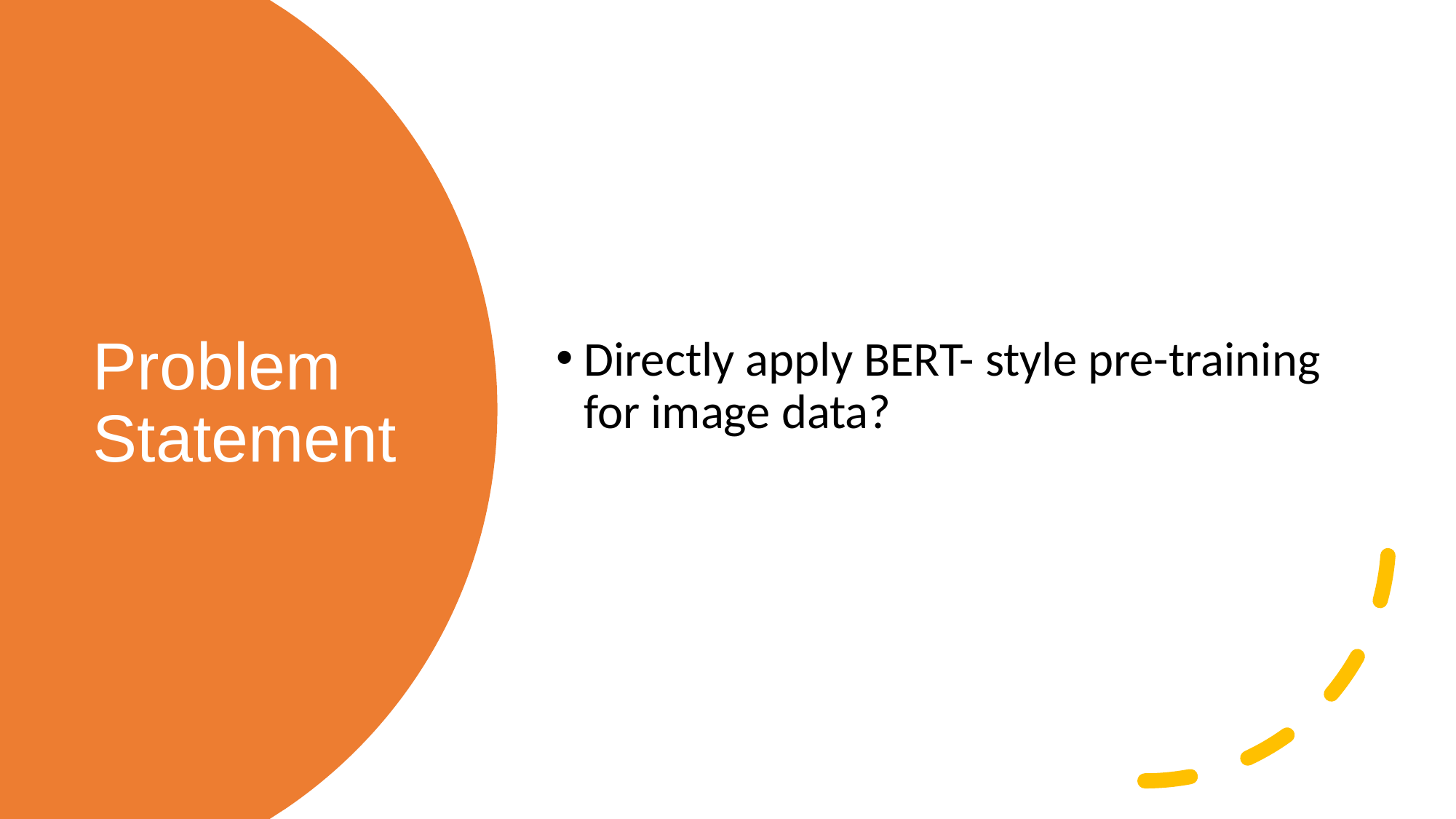

Directly apply BERT- style pre-training for image data?

# Problem Statement